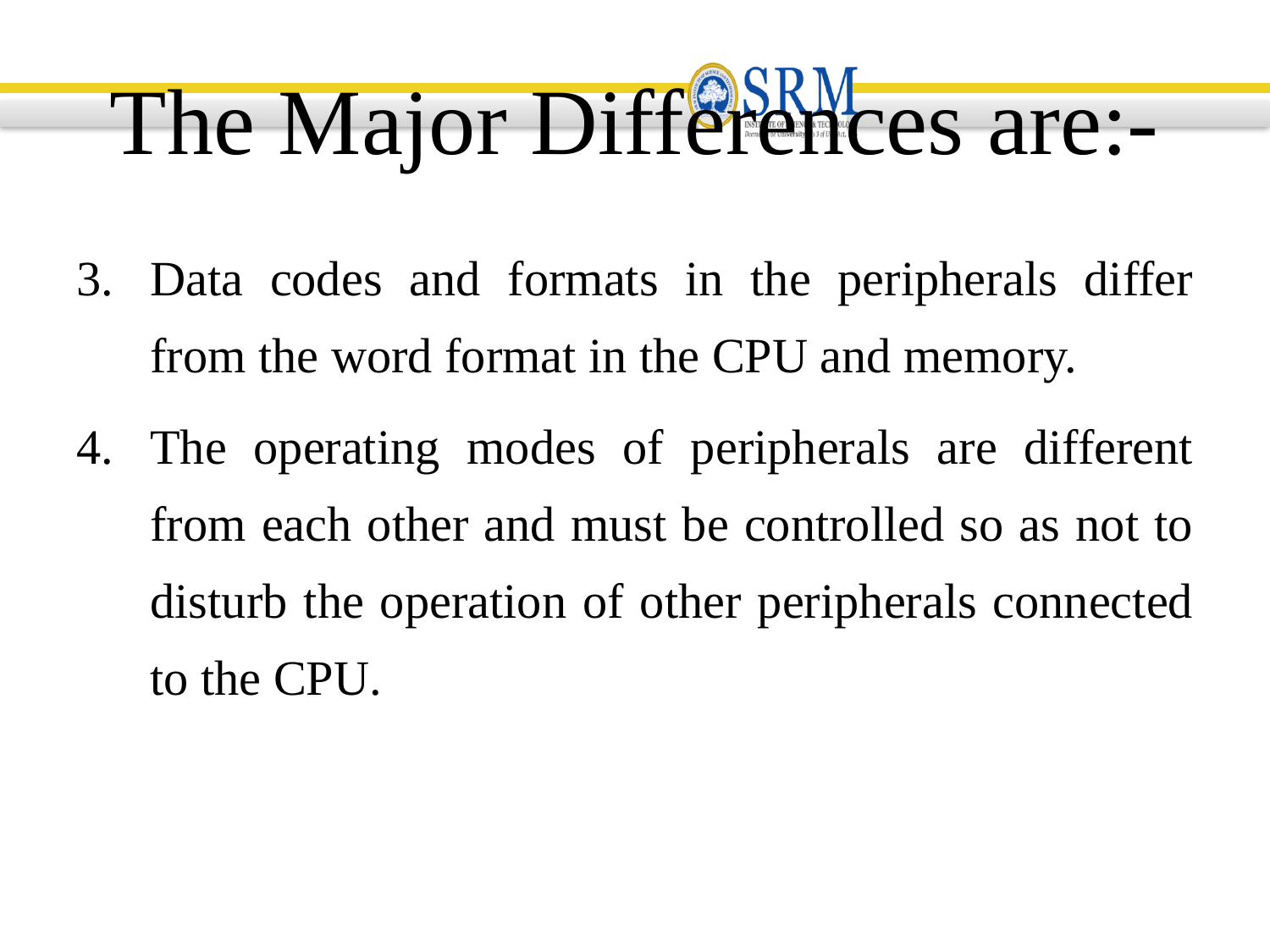

# The Major Differences are:-
Data codes and formats in the peripherals differ from the word format in the CPU and memory.
The operating modes of peripherals are different from each other and must be controlled so as not to disturb the operation of other peripherals connected to the CPU.